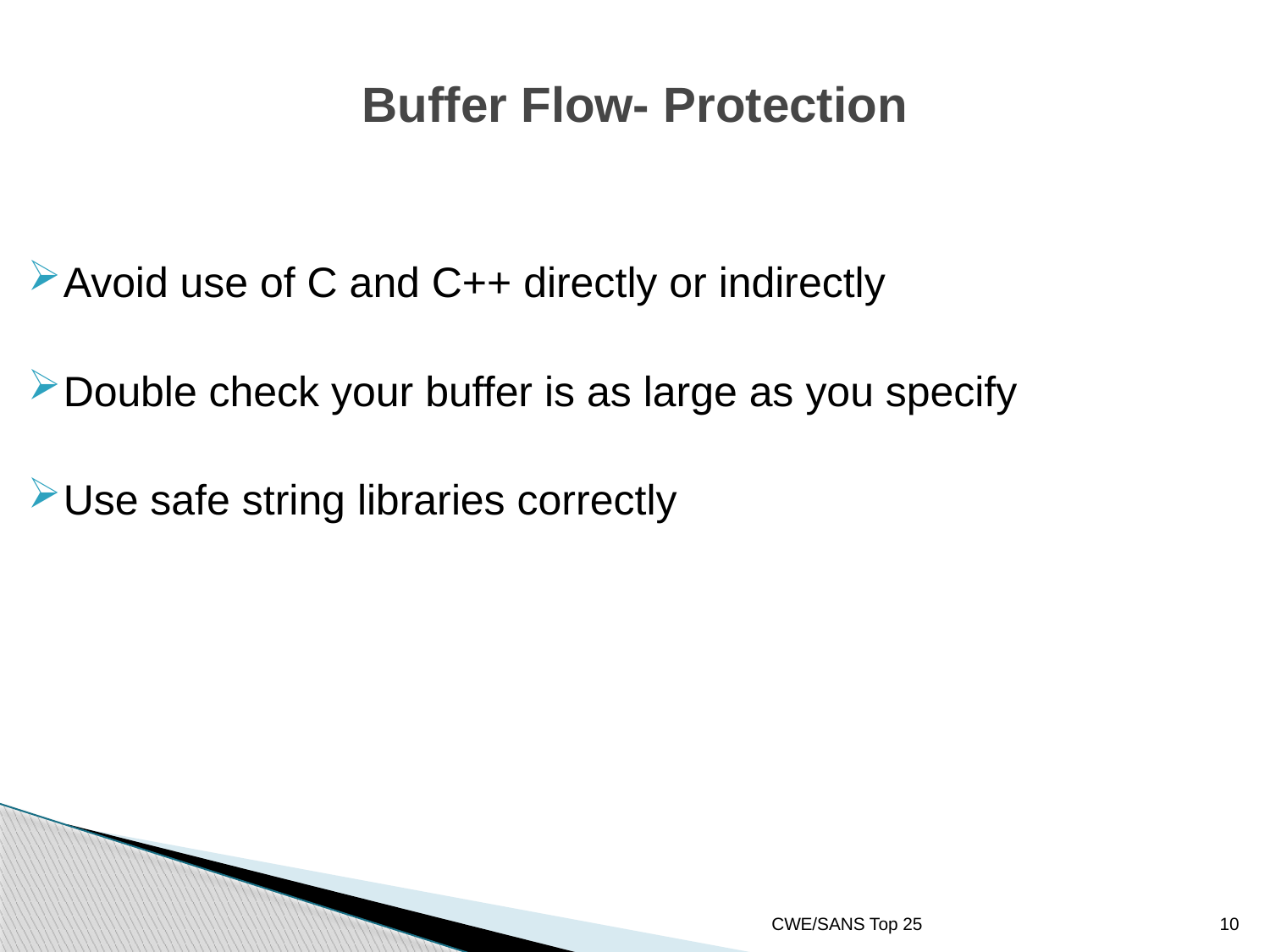

# Buffer Flow- Protection
Avoid use of C and C++ directly or indirectly
Double check your buffer is as large as you specify
Use safe string libraries correctly
CWE/SANS Top 25
10